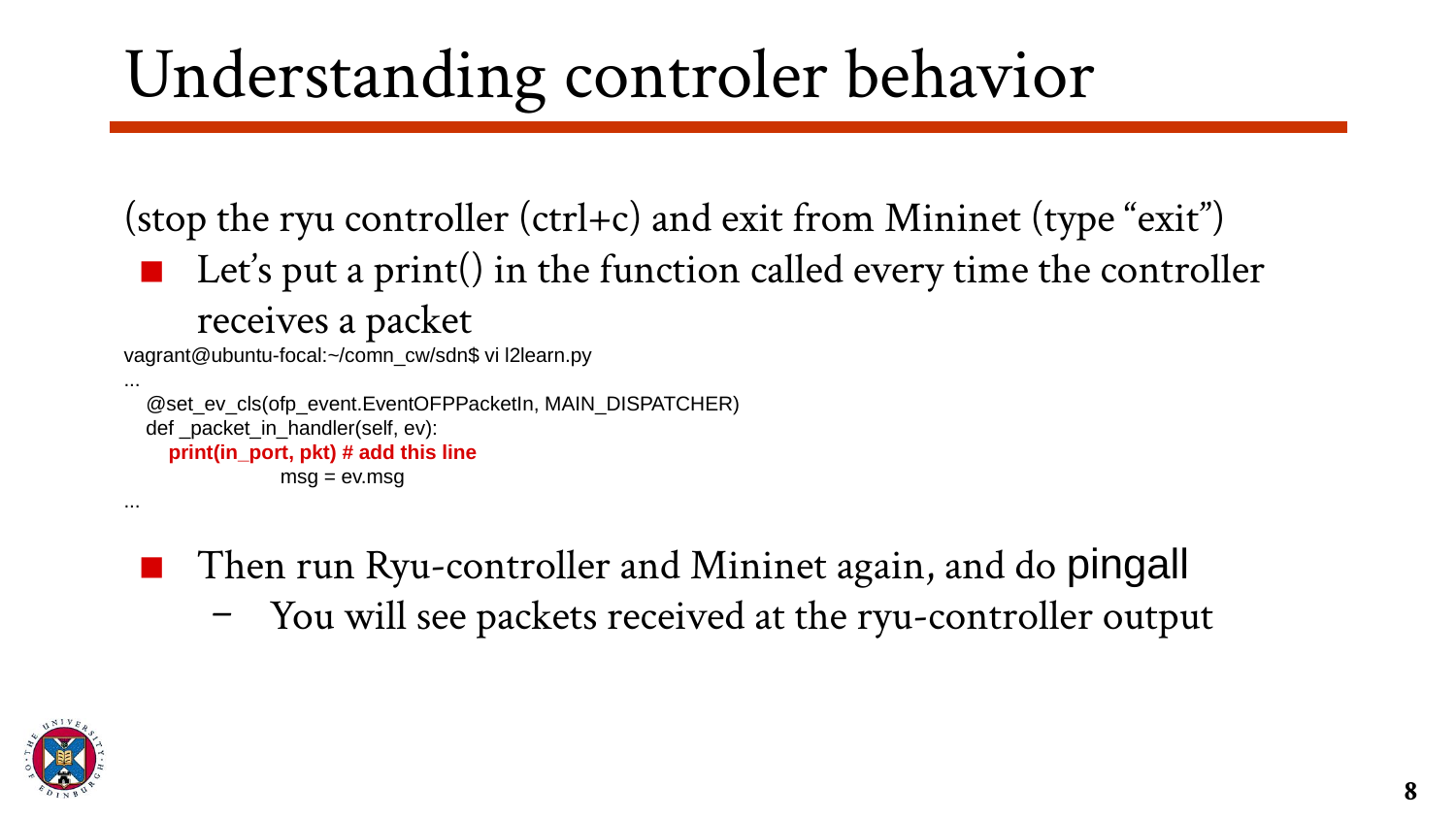

# Understanding controler behavior
(stop the ryu controller (ctrl+c) and exit from Mininet (type “exit”)
Let’s put a print() in the function called every time the controller receives a packet
vagrant@ubuntu-focal:~/comn_cw/sdn$ vi l2learn.py
...
    @set_ev_cls(ofp_event.EventOFPPacketIn, MAIN_DISPATCHER)
    def _packet_in_handler(self, ev):
        print(in_port, pkt) # add this line
	  msg = ev.msg
...

Then run Ryu-controller and Mininet again, and do pingall
You will see packets received at the ryu-controller output

8